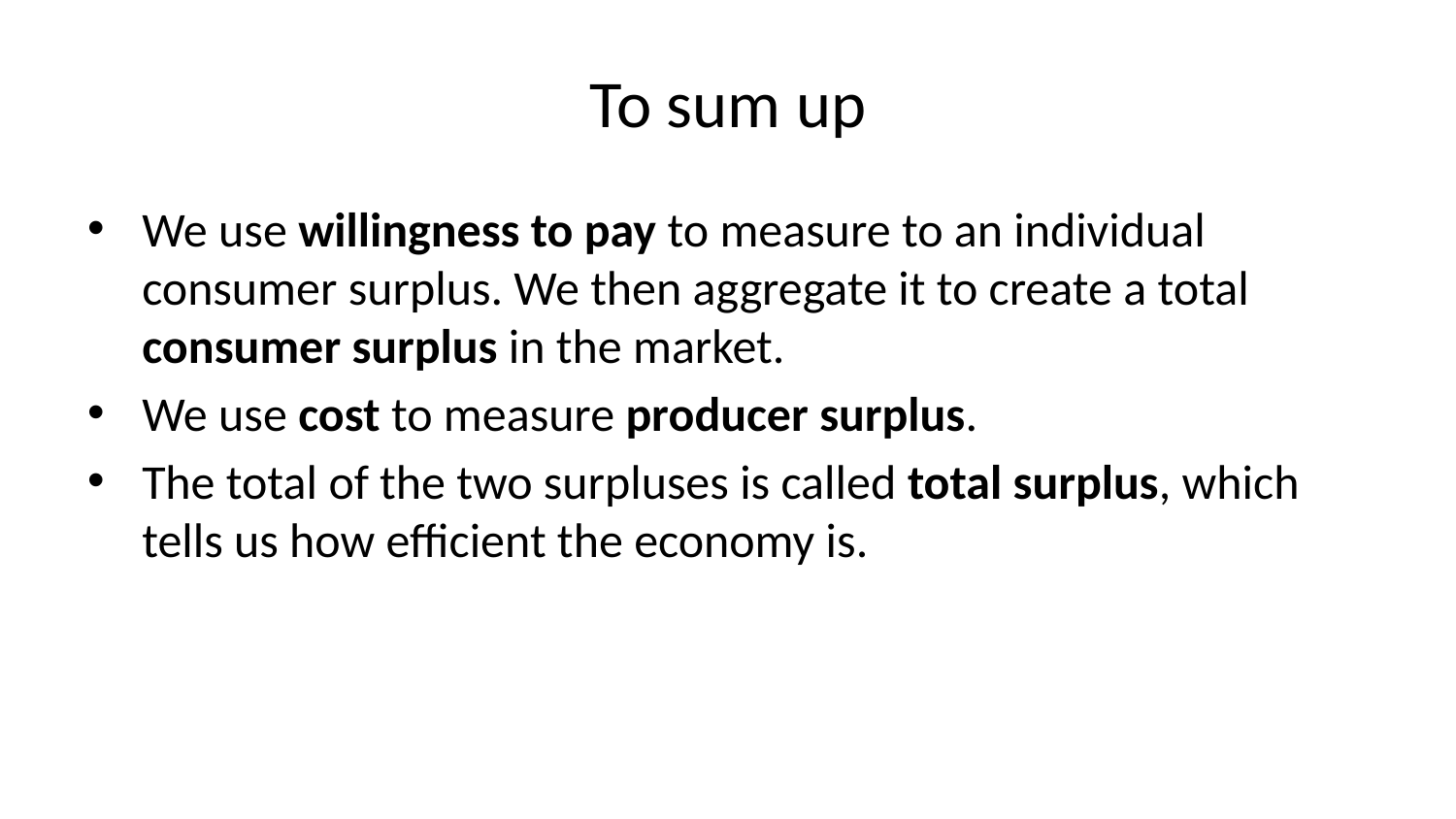

# To sum up
We use willingness to pay to measure to an individual consumer surplus. We then aggregate it to create a total consumer surplus in the market.
We use cost to measure producer surplus.
The total of the two surpluses is called total surplus, which tells us how efficient the economy is.